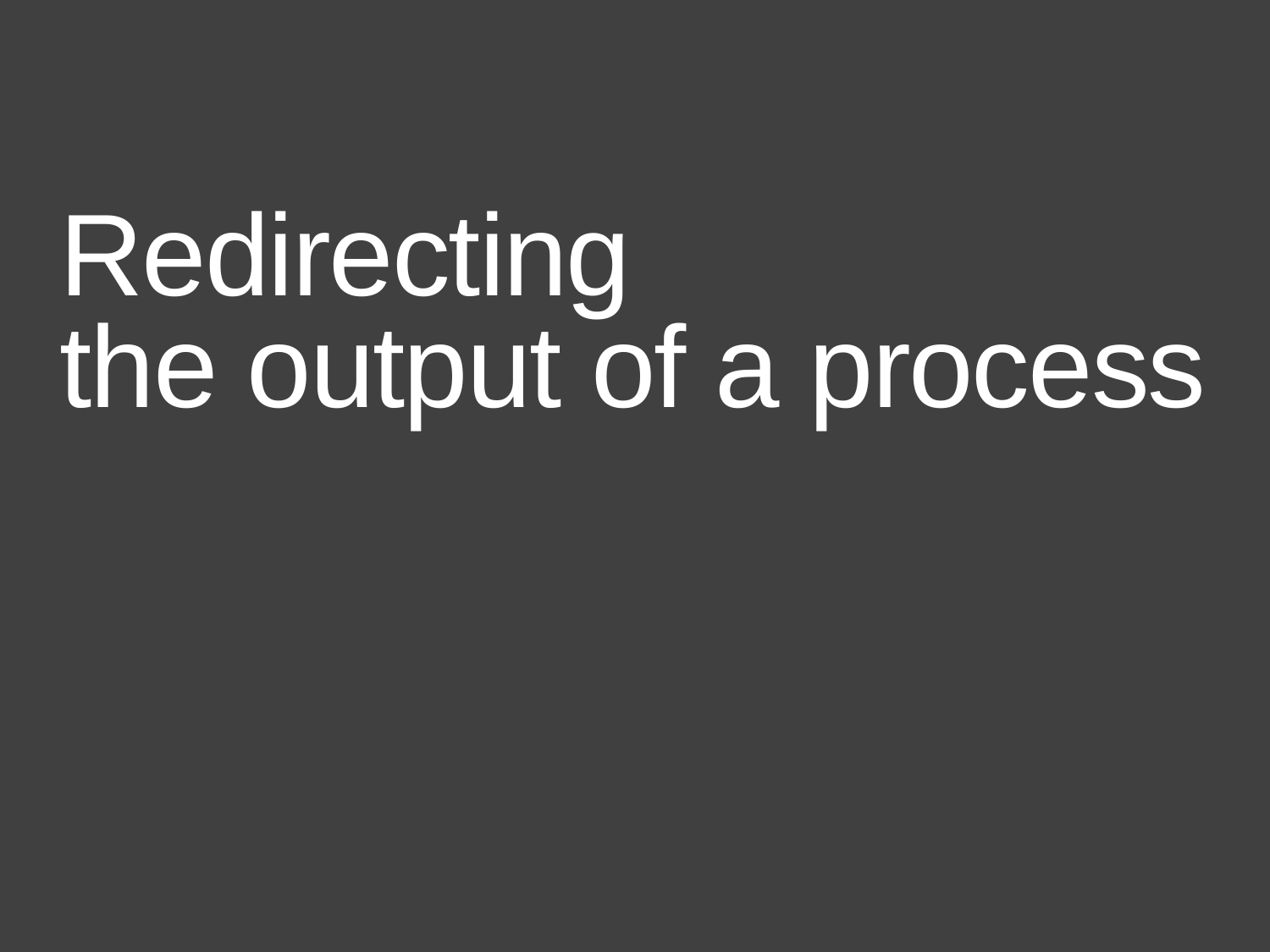

# Redirecting the output of a process